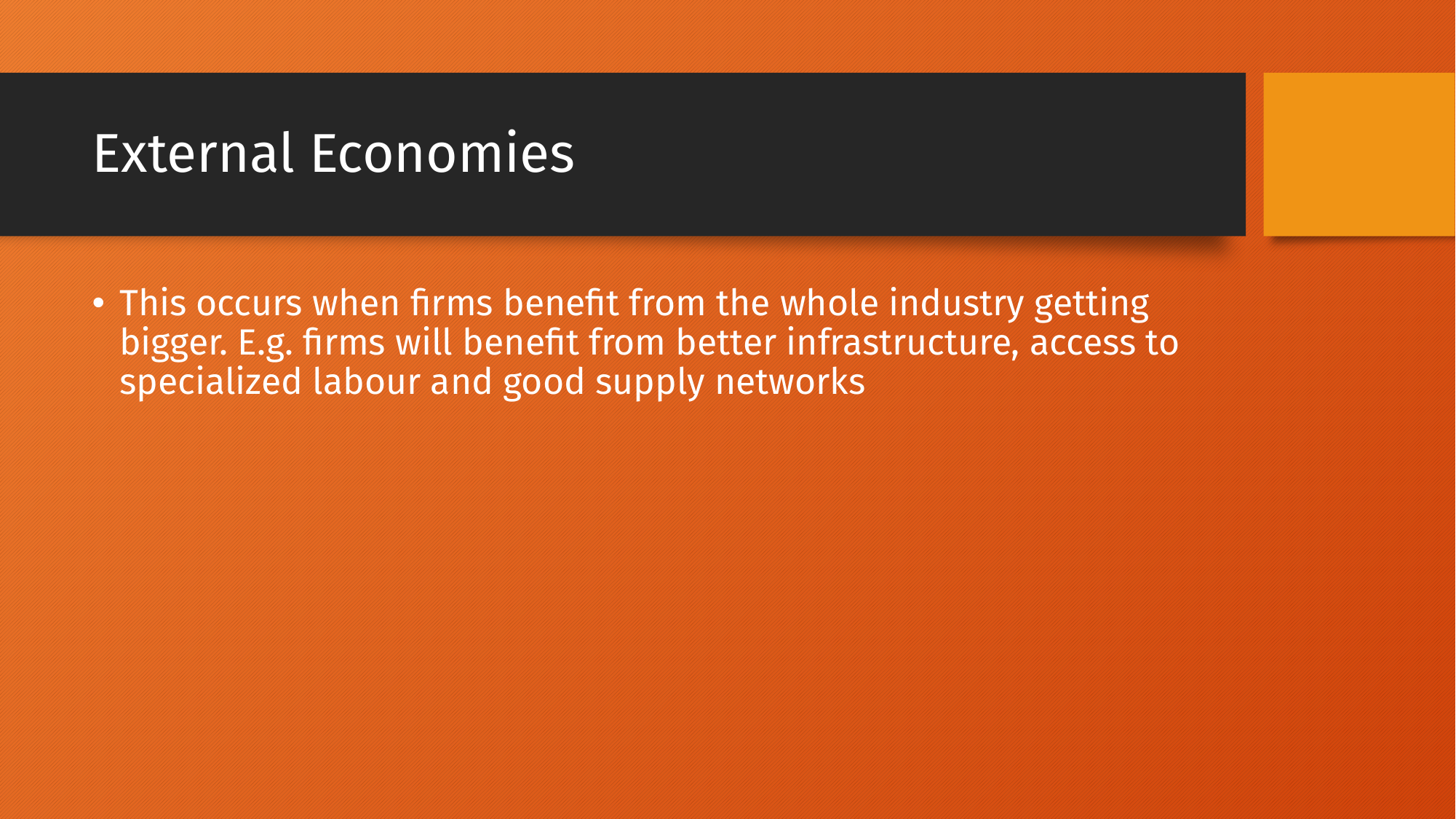

# External Economies
This occurs when firms benefit from the whole industry getting bigger. E.g. firms will benefit from better infrastructure, access to specialized labour and good supply networks